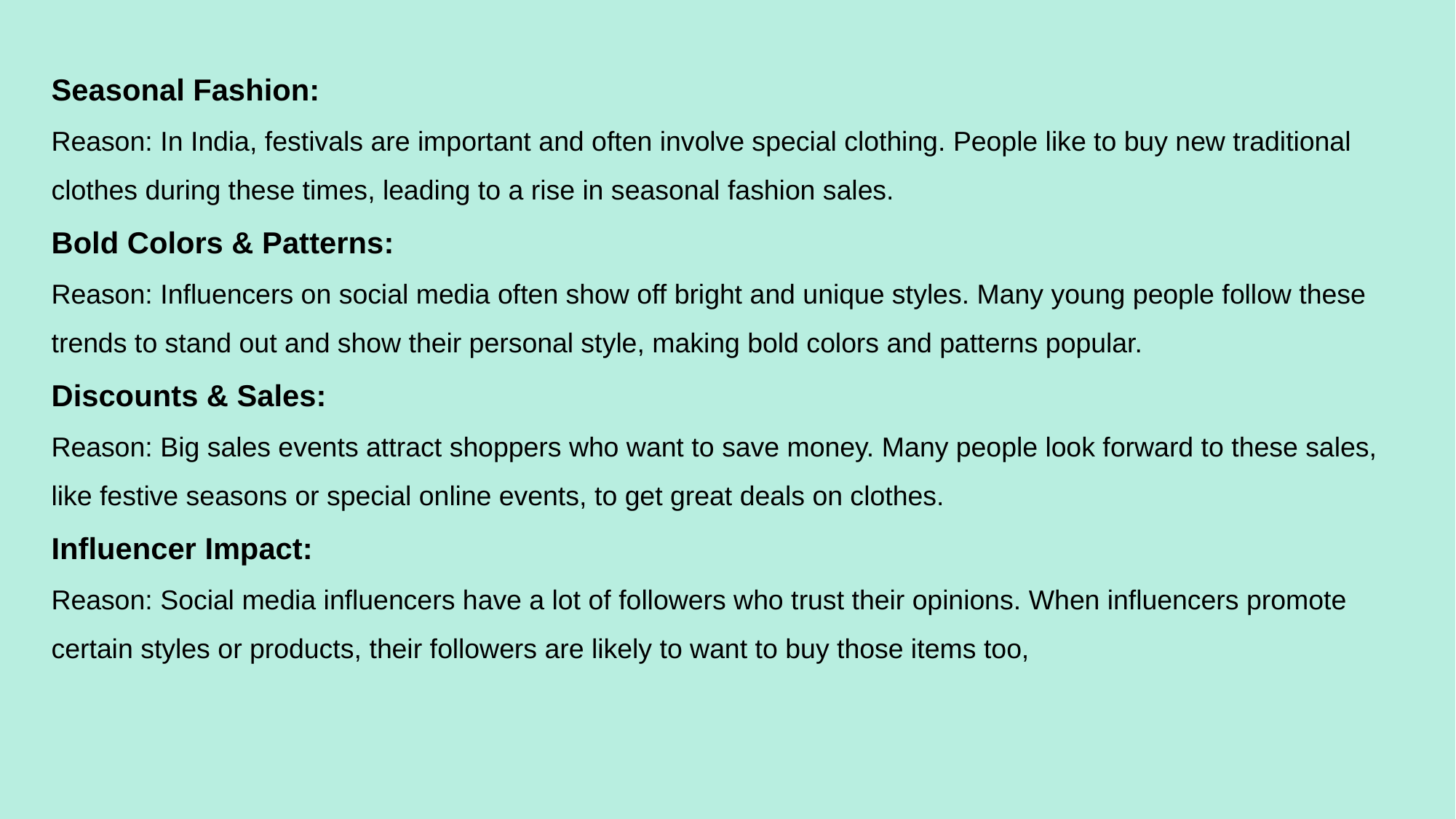

Seasonal Fashion:
Reason: In India, festivals are important and often involve special clothing. People like to buy new traditional clothes during these times, leading to a rise in seasonal fashion sales.
Bold Colors & Patterns:
Reason: Influencers on social media often show off bright and unique styles. Many young people follow these trends to stand out and show their personal style, making bold colors and patterns popular.
Discounts & Sales:
Reason: Big sales events attract shoppers who want to save money. Many people look forward to these sales, like festive seasons or special online events, to get great deals on clothes.
Influencer Impact:
Reason: Social media influencers have a lot of followers who trust their opinions. When influencers promote certain styles or products, their followers are likely to want to buy those items too,